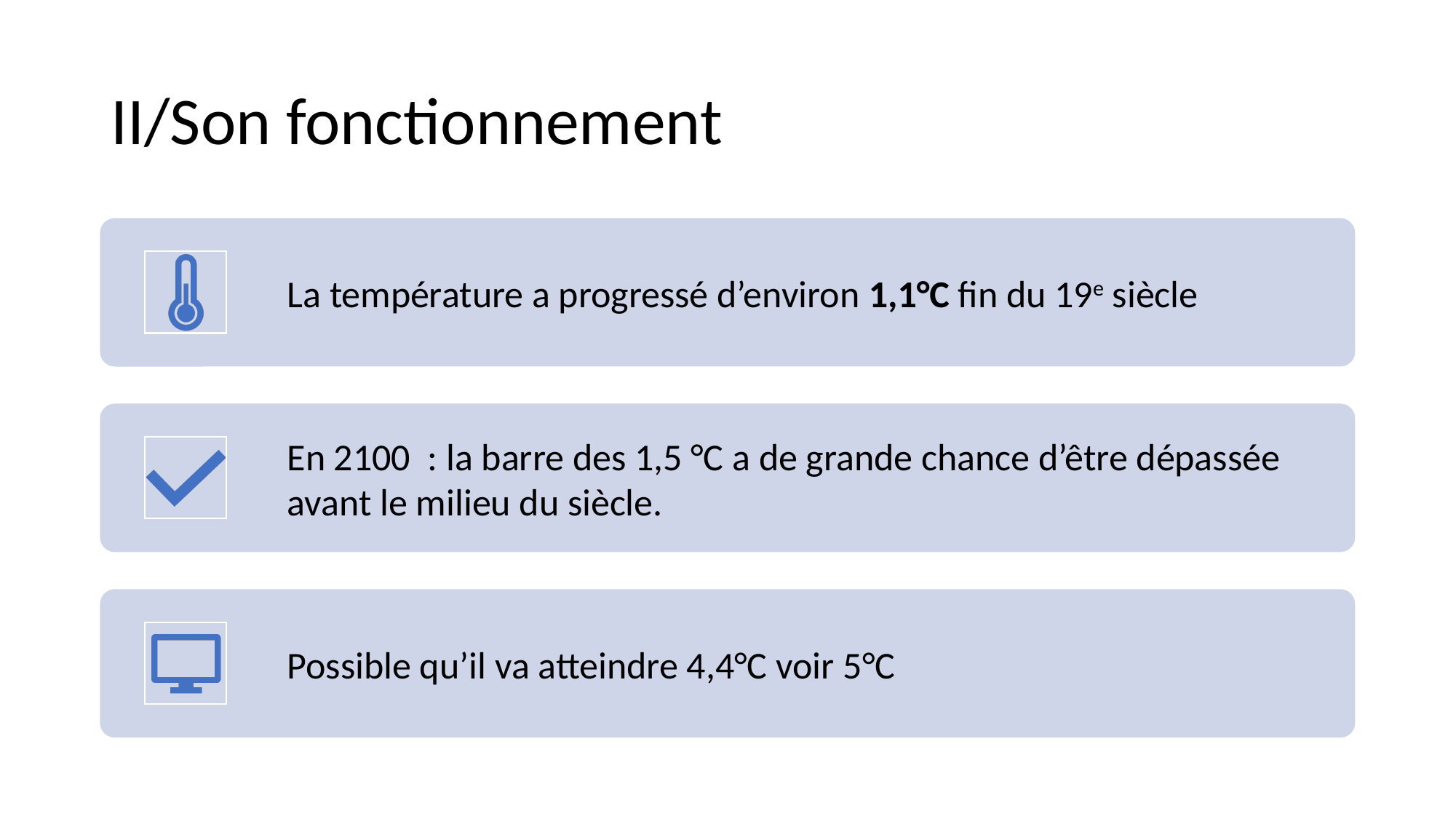

# II/Son fonctionnement
La température a progressé d’environ 1,1°C fin du 19e siècle
En 2100  : la barre des 1,5 °C a de grande chance d’être dépassée avant le milieu du siècle.
Possible qu’il va atteindre 4,4°C voir 5°C